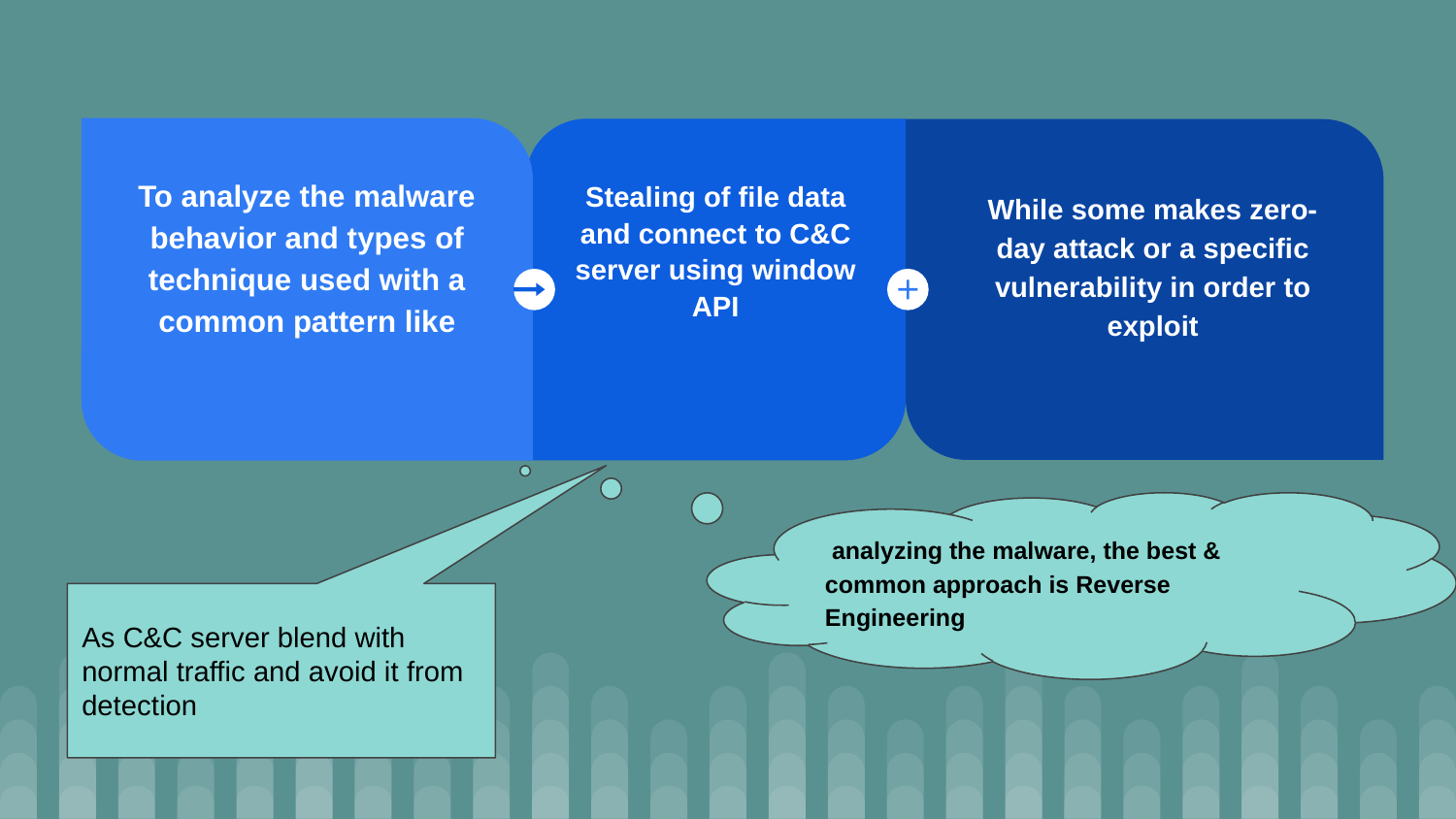

In order to analyze the malware, the best & common approach is Reverse Engineering

To analyze the malware behavior and types of technique used with a common pattern like

Stealing of file data and connect to C&C server using window API

While some makes zero-day attack or a specific vulnerability in order to exploit

 analyzing the malware, the best & common approach is Reverse Engineering

As C&C server blend with normal traffic and avoid it from detection